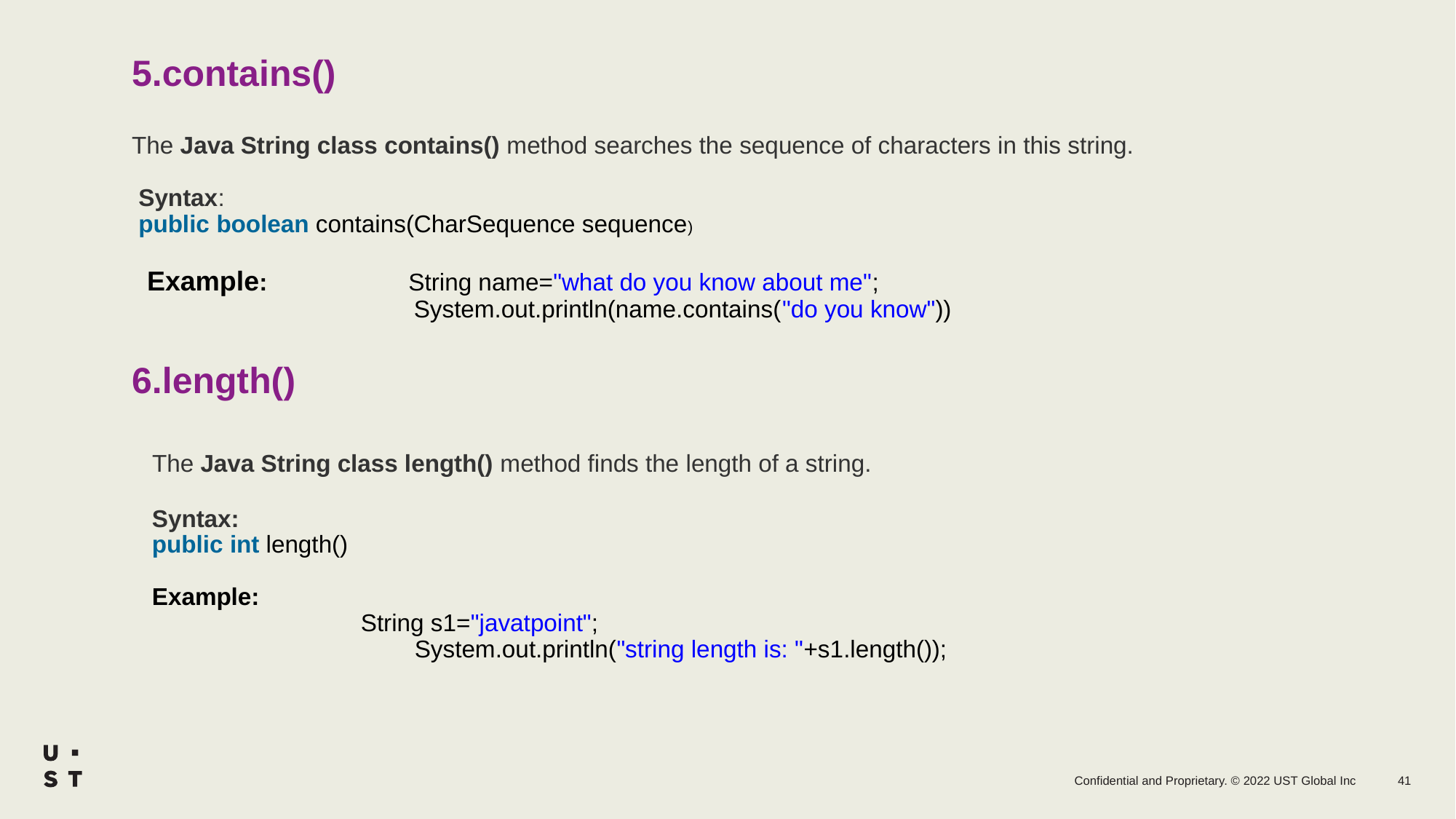

# 5.contains() The Java String class contains() method searches the sequence of characters in this string. Syntax: public boolean contains(CharSequence sequence)  Example:                     String name="what do you know about me"; System.out.println(name.contains("do you know")) 6.length() The Java String class length() method finds the length of a string. Syntax: public int length()   Example: String s1="javatpoint";   System.out.println("string length is: "+s1.length()); .